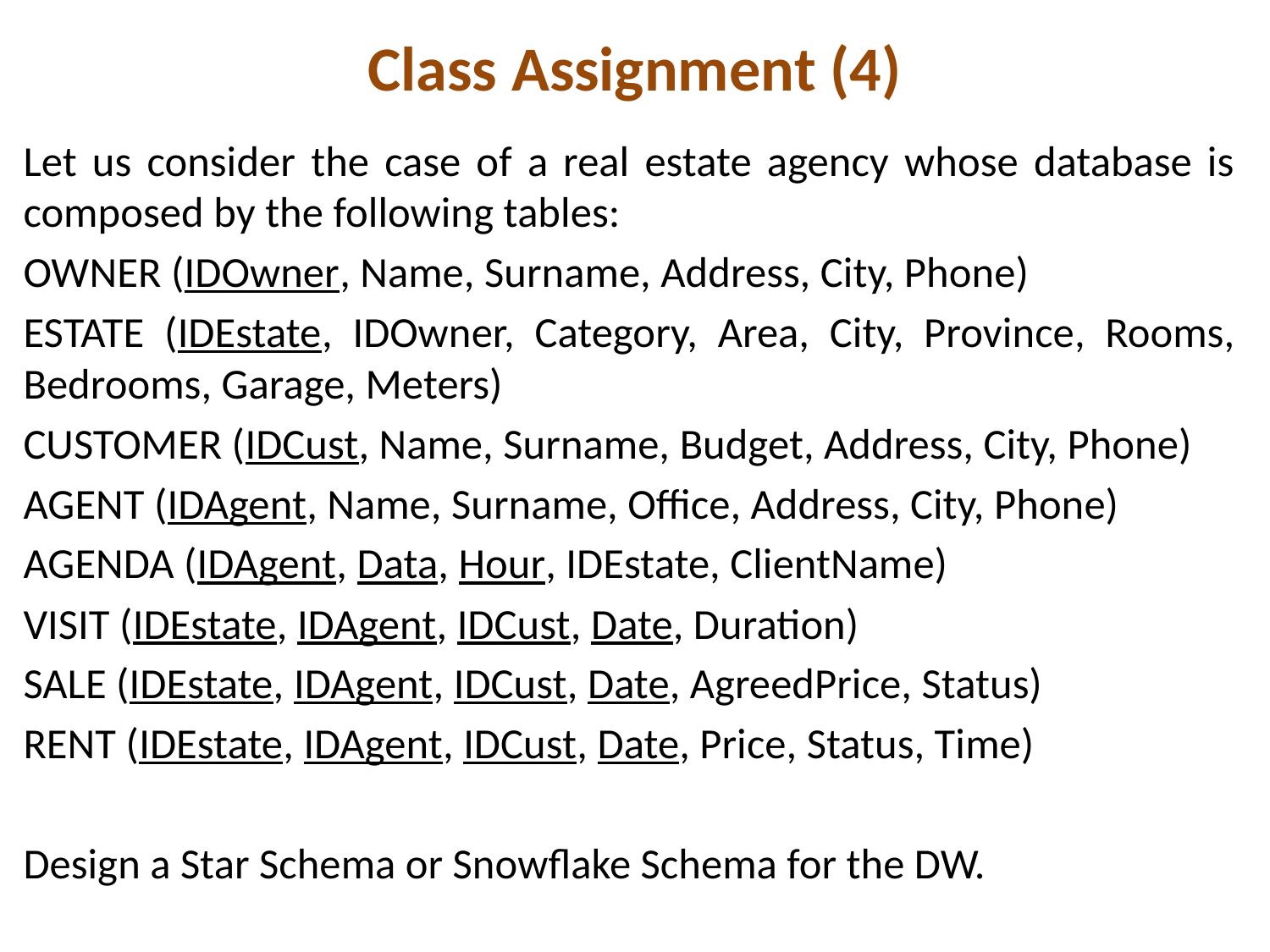

# Class Assignment (4)
Let us consider the case of a real estate agency whose database is composed by the following tables:
OWNER (IDOwner, Name, Surname, Address, City, Phone)
ESTATE (IDEstate, IDOwner, Category, Area, City, Province, Rooms, Bedrooms, Garage, Meters)
CUSTOMER (IDCust, Name, Surname, Budget, Address, City, Phone)
AGENT (IDAgent, Name, Surname, Office, Address, City, Phone)
AGENDA (IDAgent, Data, Hour, IDEstate, ClientName)
VISIT (IDEstate, IDAgent, IDCust, Date, Duration)
SALE (IDEstate, IDAgent, IDCust, Date, AgreedPrice, Status)
RENT (IDEstate, IDAgent, IDCust, Date, Price, Status, Time)

Design a Star Schema or Snowflake Schema for the DW.